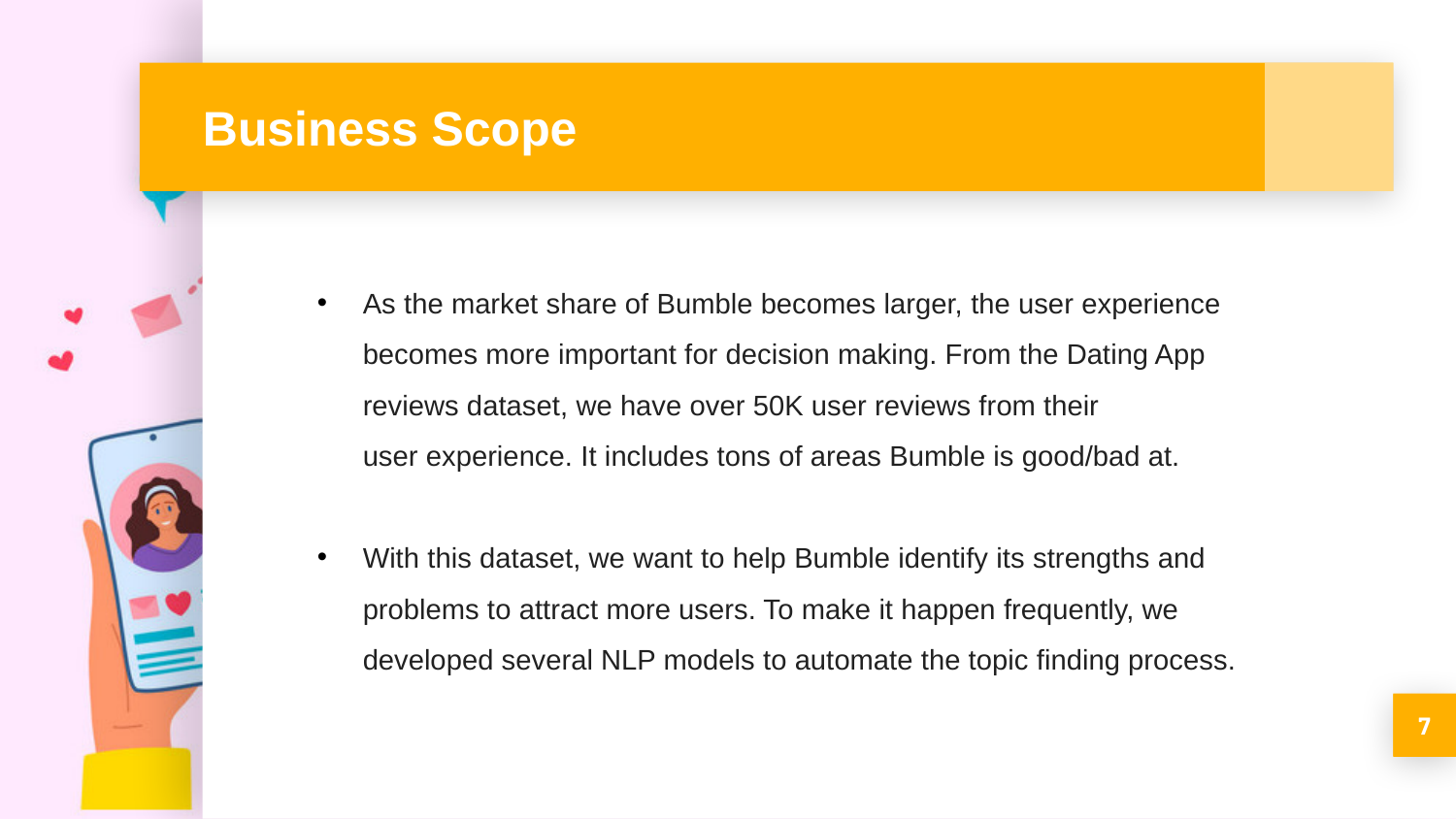

# Business Scope
As the market share of Bumble becomes larger, the user experience becomes more important for decision making. From the Dating App reviews dataset, we have over 50K user reviews from their user experience. It includes tons of areas Bumble is good/bad at.

With this dataset, we want to help Bumble identify its strengths and problems to attract more users. To make it happen frequently, we developed several NLP models to automate the topic finding process.
7